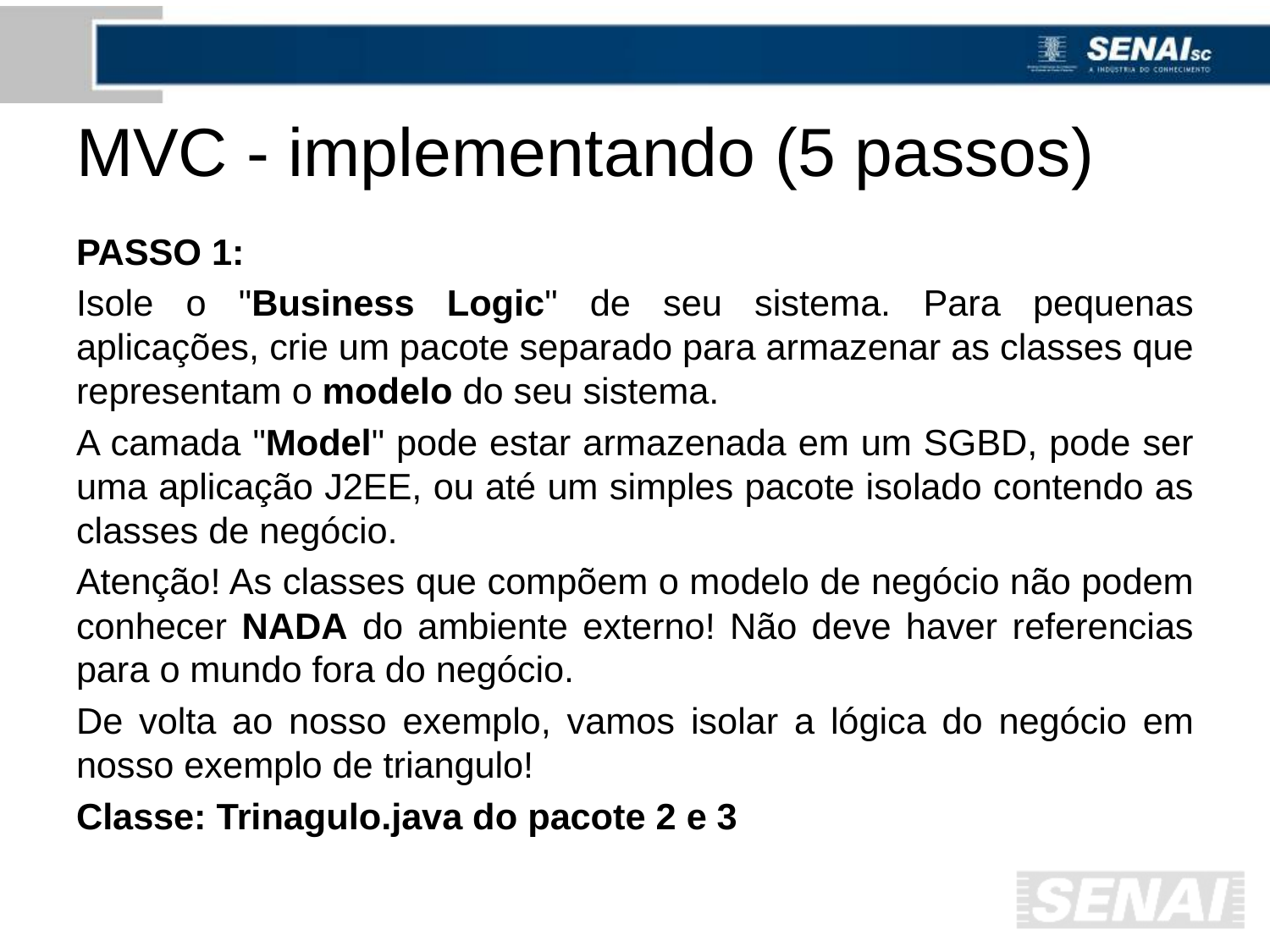

# MVC - implementando (5 passos)
PASSO 1:
Isole o "Business Logic" de seu sistema. Para pequenas aplicações, crie um pacote separado para armazenar as classes que representam o modelo do seu sistema.
A camada "Model" pode estar armazenada em um SGBD, pode ser uma aplicação J2EE, ou até um simples pacote isolado contendo as classes de negócio.
Atenção! As classes que compõem o modelo de negócio não podem conhecer NADA do ambiente externo! Não deve haver referencias para o mundo fora do negócio.
De volta ao nosso exemplo, vamos isolar a lógica do negócio em nosso exemplo de triangulo!
Classe: Trinagulo.java do pacote 2 e 3